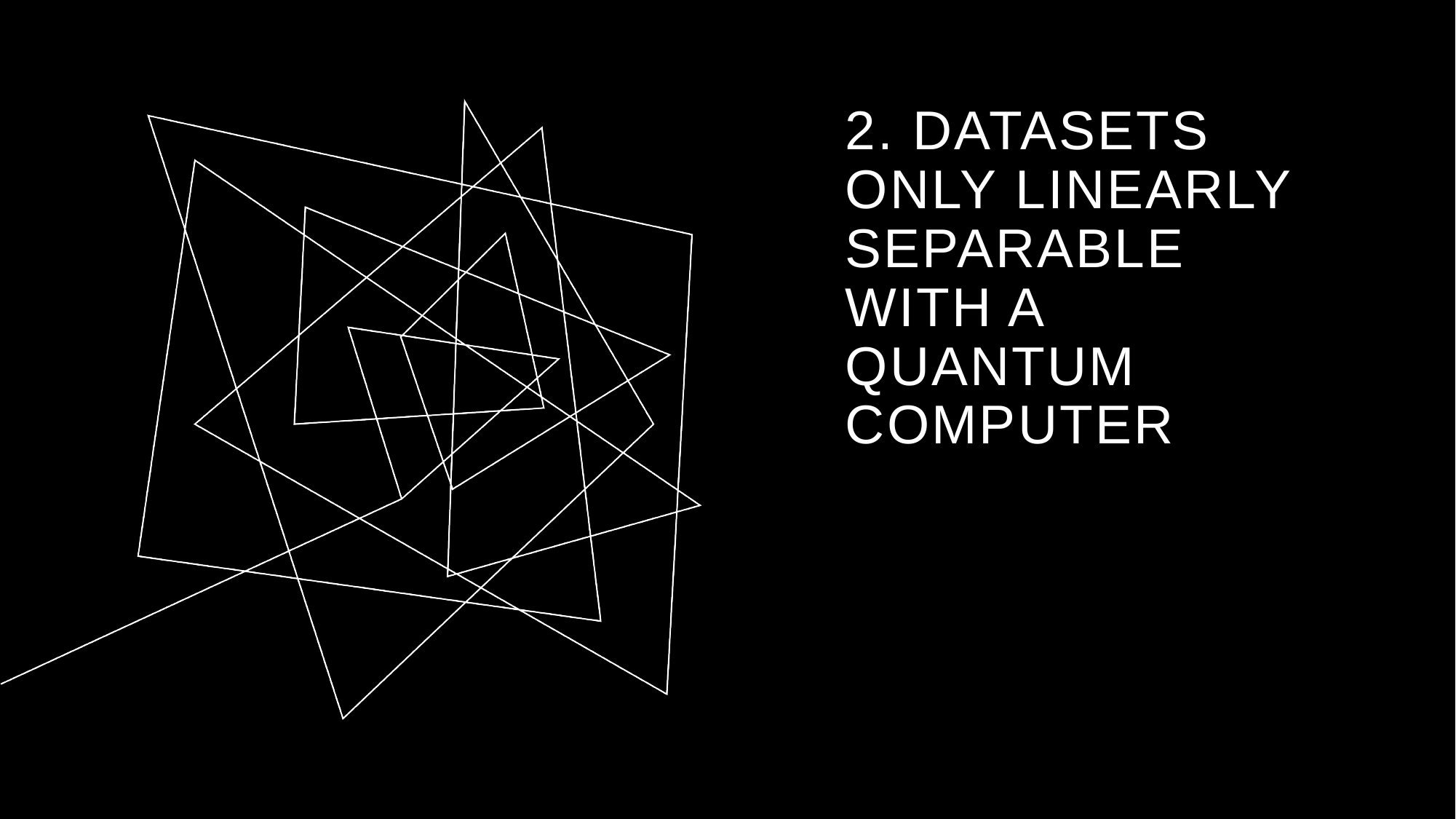

# 2. DATASETS ONLY LINEARLY SEPARABLE WITH A QUANTUM COMPUTER